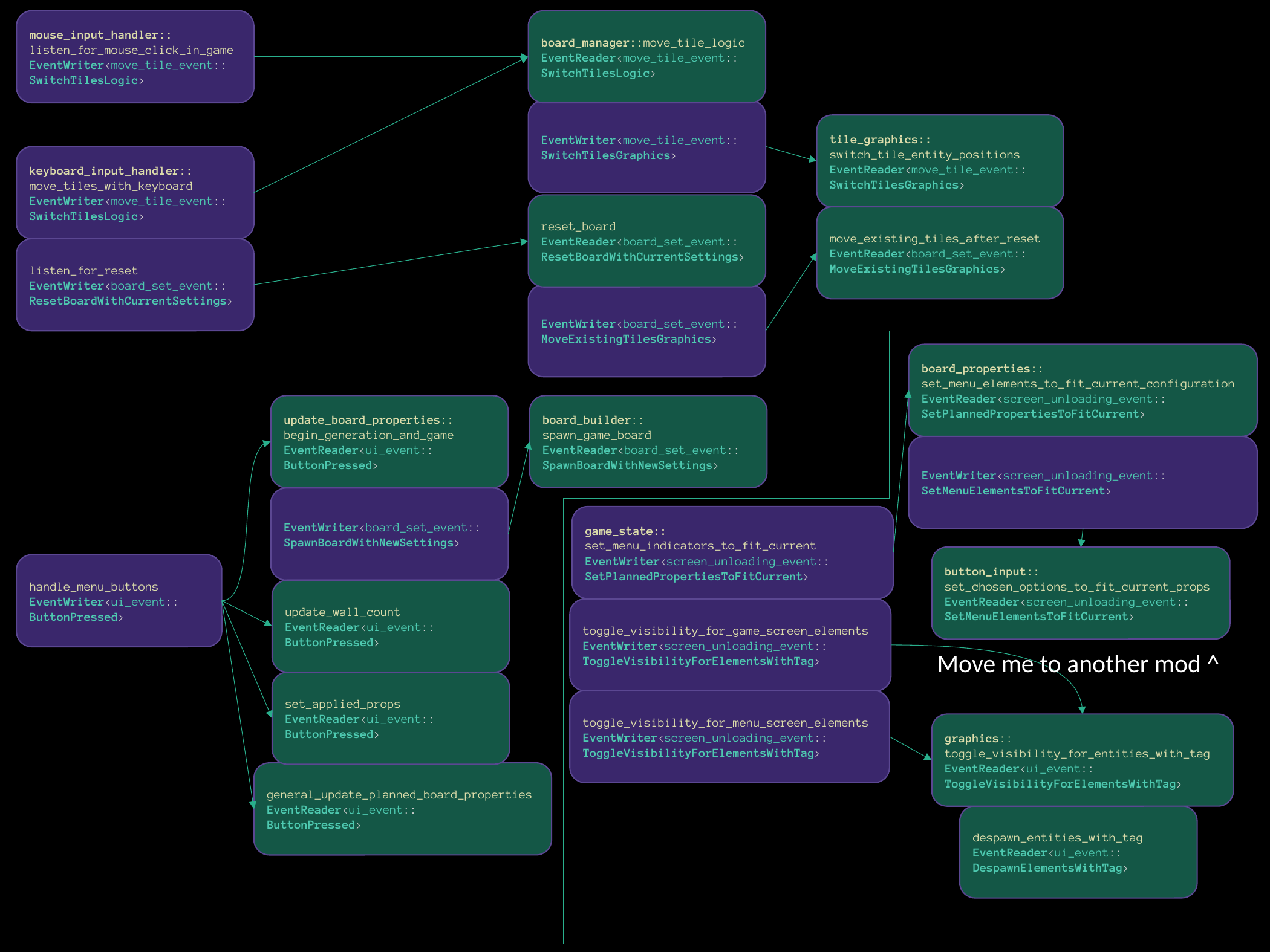

mouse_input_handler::
listen_for_mouse_click_in_game
EventWriter<move_tile_event::
SwitchTilesLogic>
board_manager::move_tile_logic
EventReader<move_tile_event::
SwitchTilesLogic>
EventWriter<move_tile_event::
SwitchTilesGraphics>
tile_graphics::
switch_tile_entity_positions
EventReader<move_tile_event::
SwitchTilesGraphics>
keyboard_input_handler::
move_tiles_with_keyboard
EventWriter<move_tile_event::
SwitchTilesLogic>
reset_board
EventReader<board_set_event::
ResetBoardWithCurrentSettings>
move_existing_tiles_after_reset
EventReader<board_set_event::
MoveExistingTilesGraphics>
listen_for_reset
EventWriter<board_set_event::
ResetBoardWithCurrentSettings>
EventWriter<board_set_event::
MoveExistingTilesGraphics>
board_properties::
set_menu_elements_to_fit_current_configuration
EventReader<screen_unloading_event::
SetPlannedPropertiesToFitCurrent>
update_board_properties::
begin_generation_and_game
EventReader<ui_event::
ButtonPressed>
board_builder::
spawn_game_board
EventReader<board_set_event::
SpawnBoardWithNewSettings>
EventWriter<screen_unloading_event::
SetMenuElementsToFitCurrent>
EventWriter<board_set_event::
SpawnBoardWithNewSettings>
game_state::
set_menu_indicators_to_fit_current
EventWriter<screen_unloading_event::
SetPlannedPropertiesToFitCurrent>
button_input:: set_chosen_options_to_fit_current_props
EventReader<screen_unloading_event::
SetMenuElementsToFitCurrent>
handle_menu_buttons
EventWriter<ui_event::
ButtonPressed>
update_wall_count
EventReader<ui_event::
ButtonPressed>
toggle_visibility_for_game_screen_elements
EventWriter<screen_unloading_event::
ToggleVisibilityForElementsWithTag>
Move me to another mod ^
set_applied_props
EventReader<ui_event::
ButtonPressed>
toggle_visibility_for_menu_screen_elements
EventWriter<screen_unloading_event::
ToggleVisibilityForElementsWithTag>
graphics::
toggle_visibility_for_entities_with_tag
EventReader<ui_event::
ToggleVisibilityForElementsWithTag>
general_update_planned_board_properties
EventReader<ui_event::
ButtonPressed>
despawn_entities_with_tag
EventReader<ui_event::
DespawnElementsWithTag>